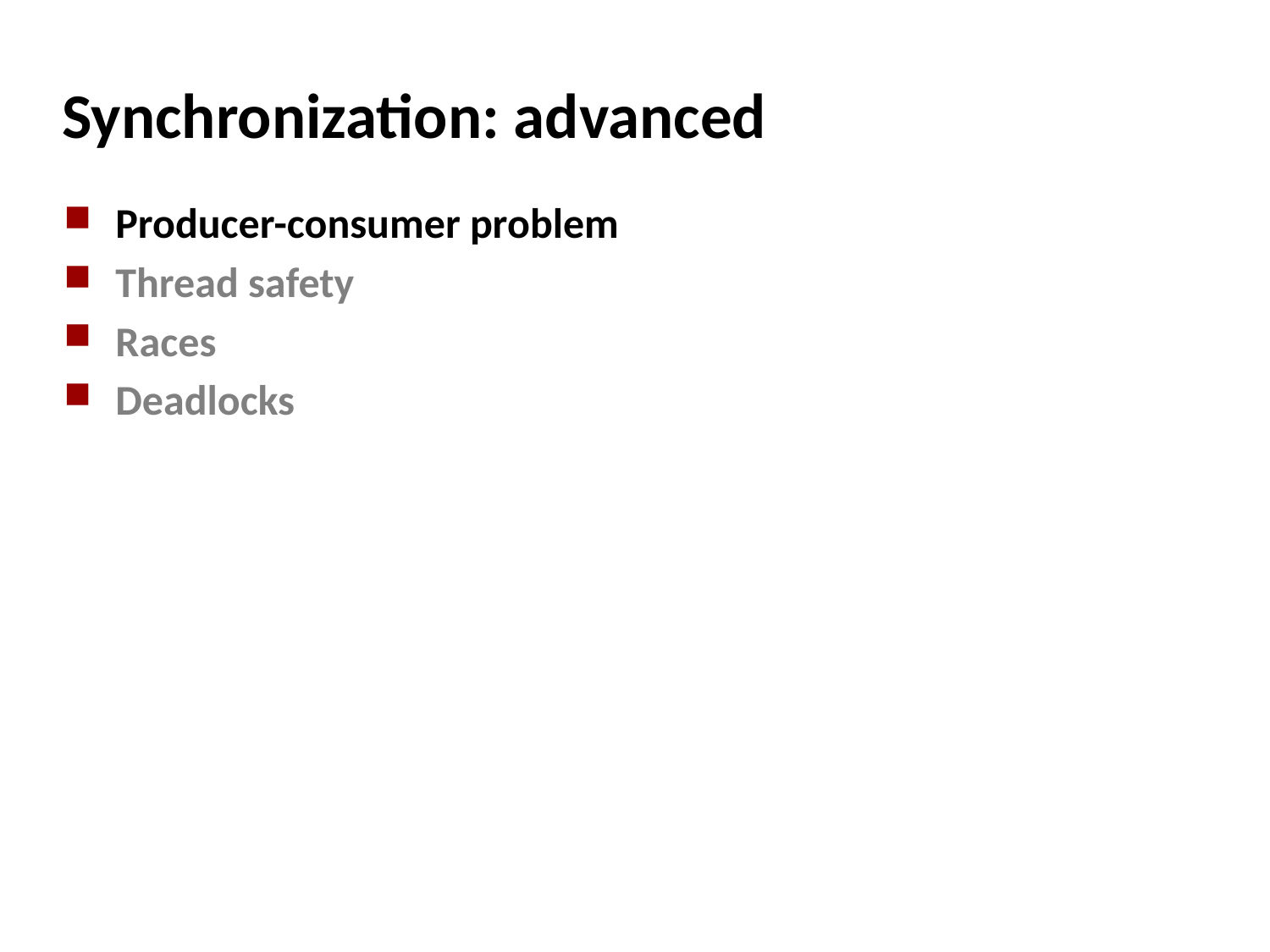

# Synchronization: advanced
Producer-consumer problem
Thread safety
Races
Deadlocks